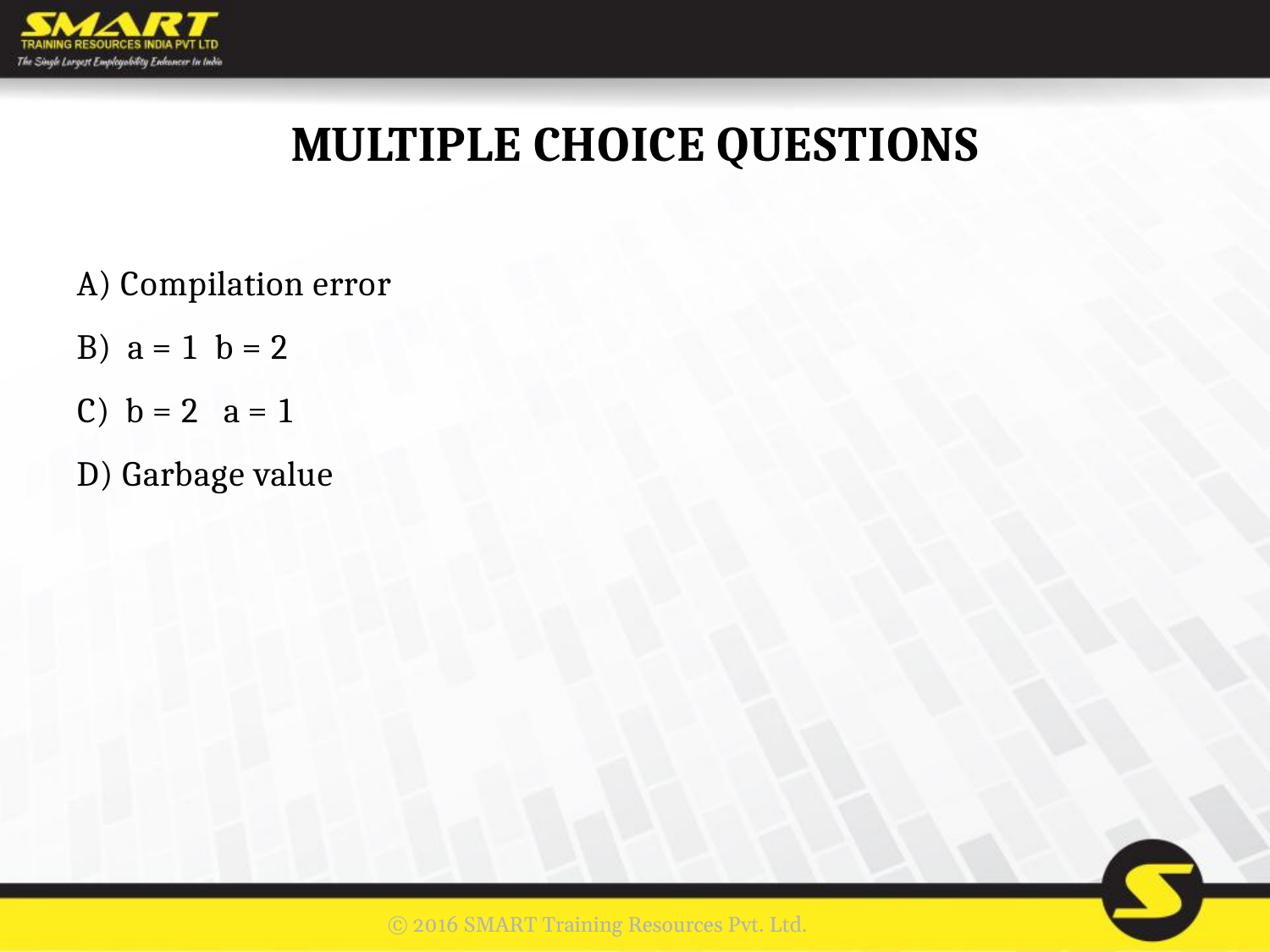

# MULTIPLE CHOICE QUESTIONS
A) Compilation error
B)  a = 1  b = 2
C)  b = 2   a = 1
D) Garbage value

© 2016 SMART Training Resources Pvt. Ltd.